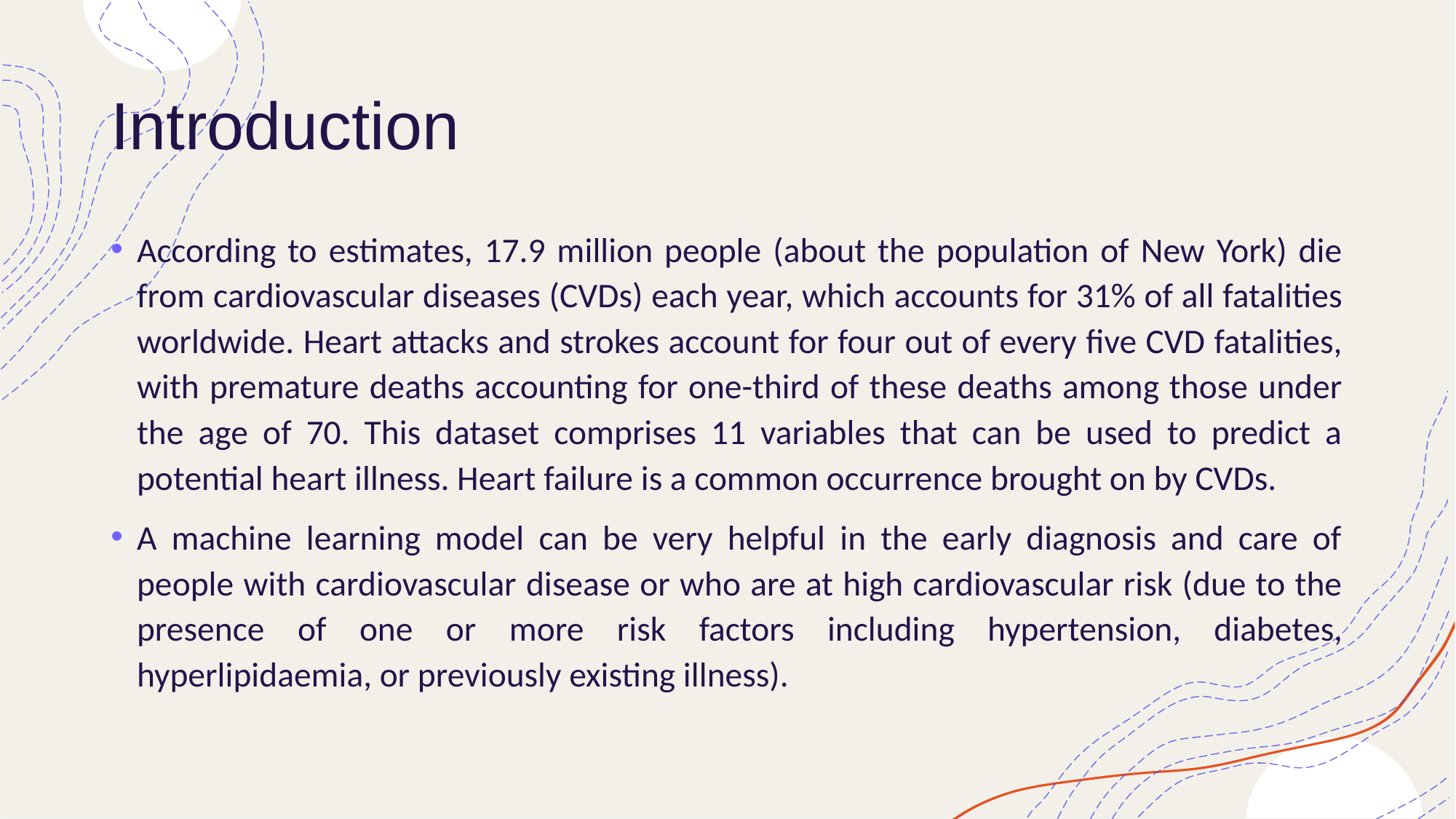

# Introduction
According to estimates, 17.9 million people (about the population of New York) die from cardiovascular diseases (CVDs) each year, which accounts for 31% of all fatalities worldwide. Heart attacks and strokes account for four out of every five CVD fatalities, with premature deaths accounting for one-third of these deaths among those under the age of 70. This dataset comprises 11 variables that can be used to predict a potential heart illness. Heart failure is a common occurrence brought on by CVDs.
A machine learning model can be very helpful in the early diagnosis and care of people with cardiovascular disease or who are at high cardiovascular risk (due to the presence of one or more risk factors including hypertension, diabetes, hyperlipidaemia, or previously existing illness).